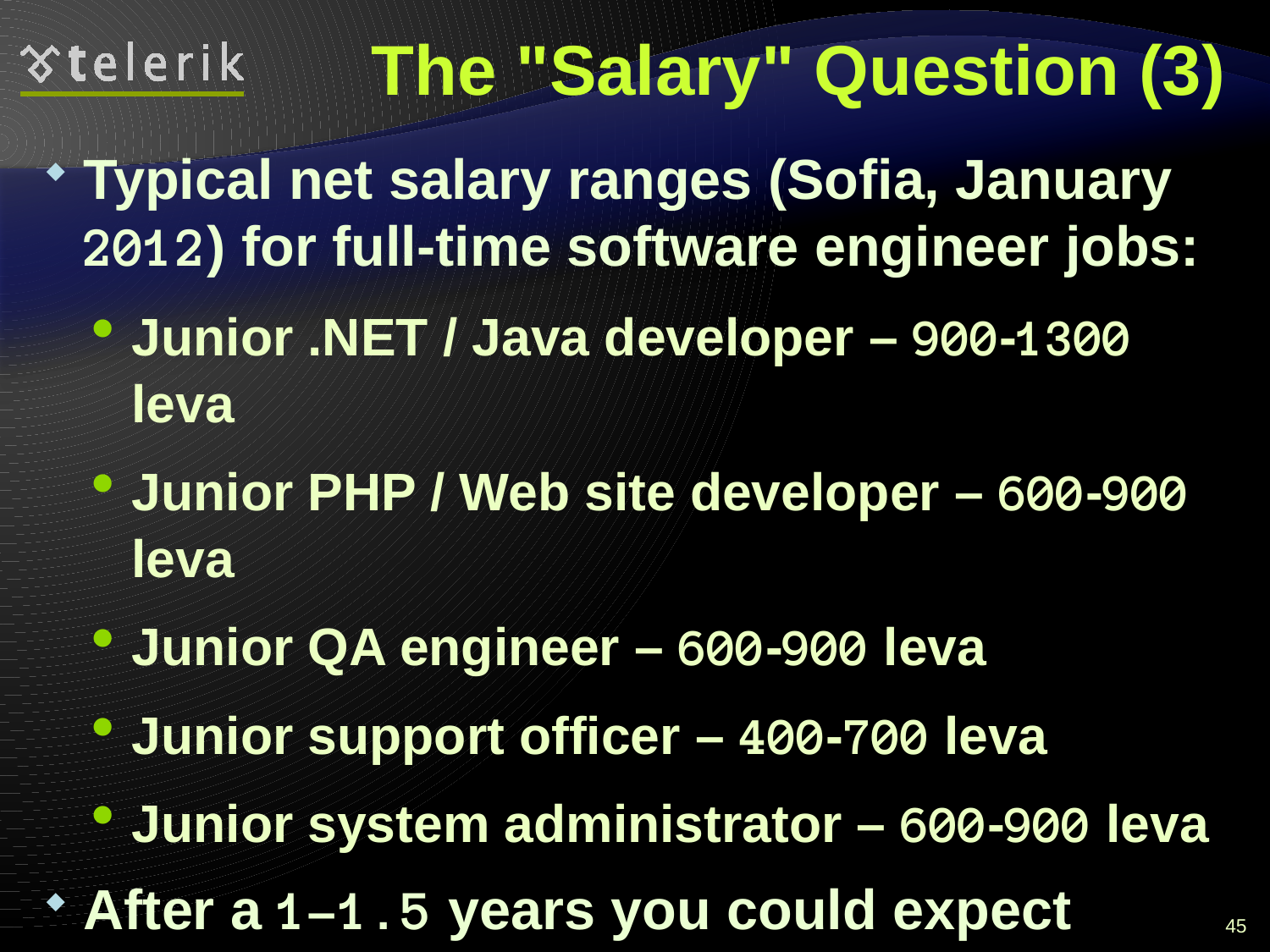

# The "Salary" Question (3)
Typical net salary ranges (Sofia, January 2012) for full-time software engineer jobs:
Junior .NET / Java developer – 900-1300 leva
Junior PHP / Web site developer – 600-900 leva
Junior QA engineer – 600-900 leva
Junior support officer – 400-700 leva
Junior system administrator – 600-900 leva
After a 1-1.5 years you could expect twice
Senior developer (4-5 years) – 2000-3000 leva

45